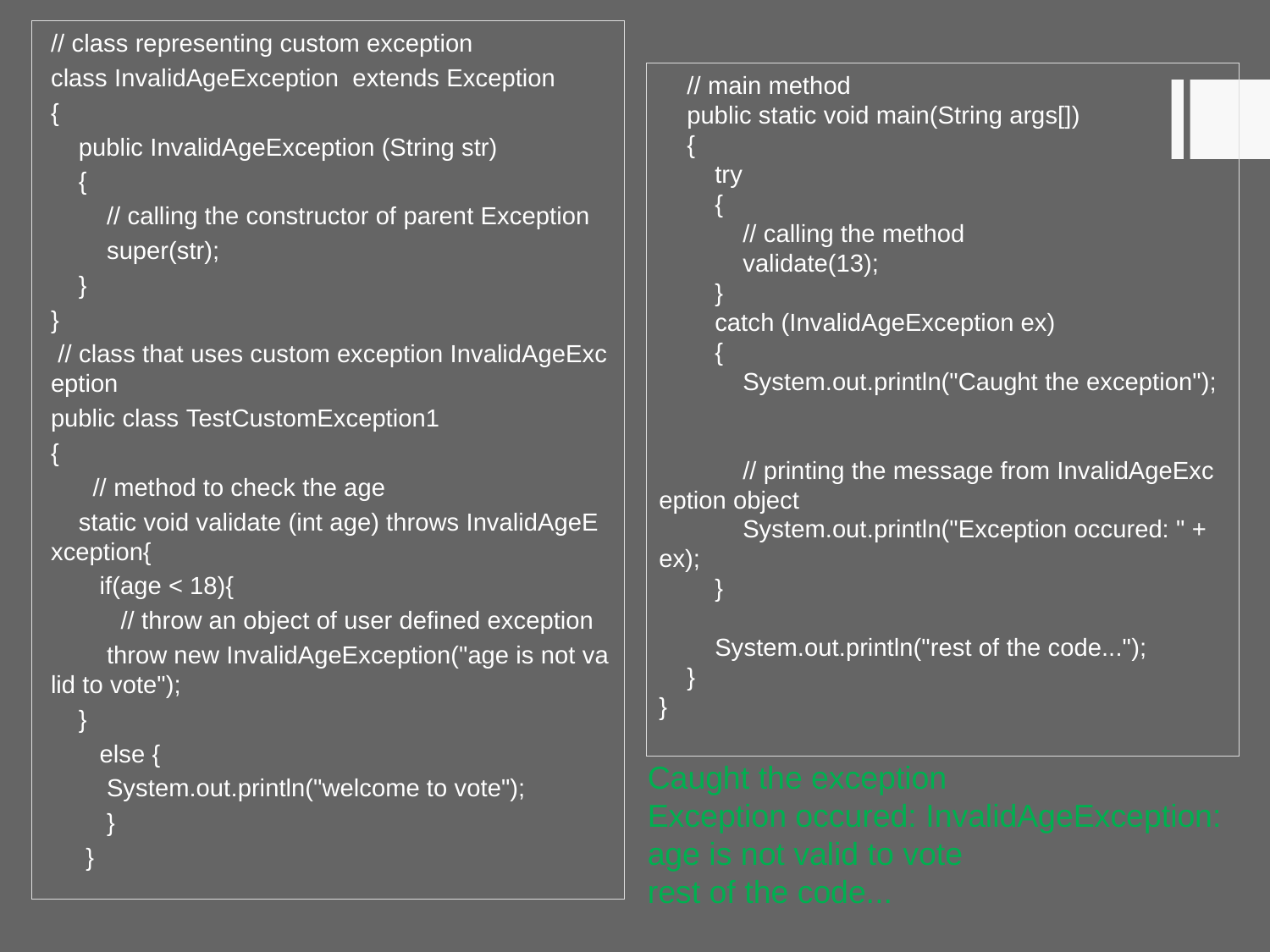

// class representing custom exception
class InvalidAgeException  extends Exception
{
    public InvalidAgeException (String str)
    {
        // calling the constructor of parent Exception
        super(str);
    }
}
 // class that uses custom exception InvalidAgeException
public class TestCustomException1
{
      // method to check the age
    static void validate (int age) throws InvalidAgeException{
       if(age < 18){
          // throw an object of user defined exception
        throw new InvalidAgeException("age is not valid to vote");
    }
       else {
        System.out.println("welcome to vote");
        }
     }

    // main method
    public static void main(String args[])
    {
        try
        {
            // calling the method
            validate(13);
        }
        catch (InvalidAgeException ex)
        {
            System.out.println("Caught the exception");

            // printing the message from InvalidAgeException object
            System.out.println("Exception occured: " + ex);
        }

        System.out.println("rest of the code...");
    }
}

Caught the exception
Exception occured: InvalidAgeException: age is not valid to vote
rest of the code...